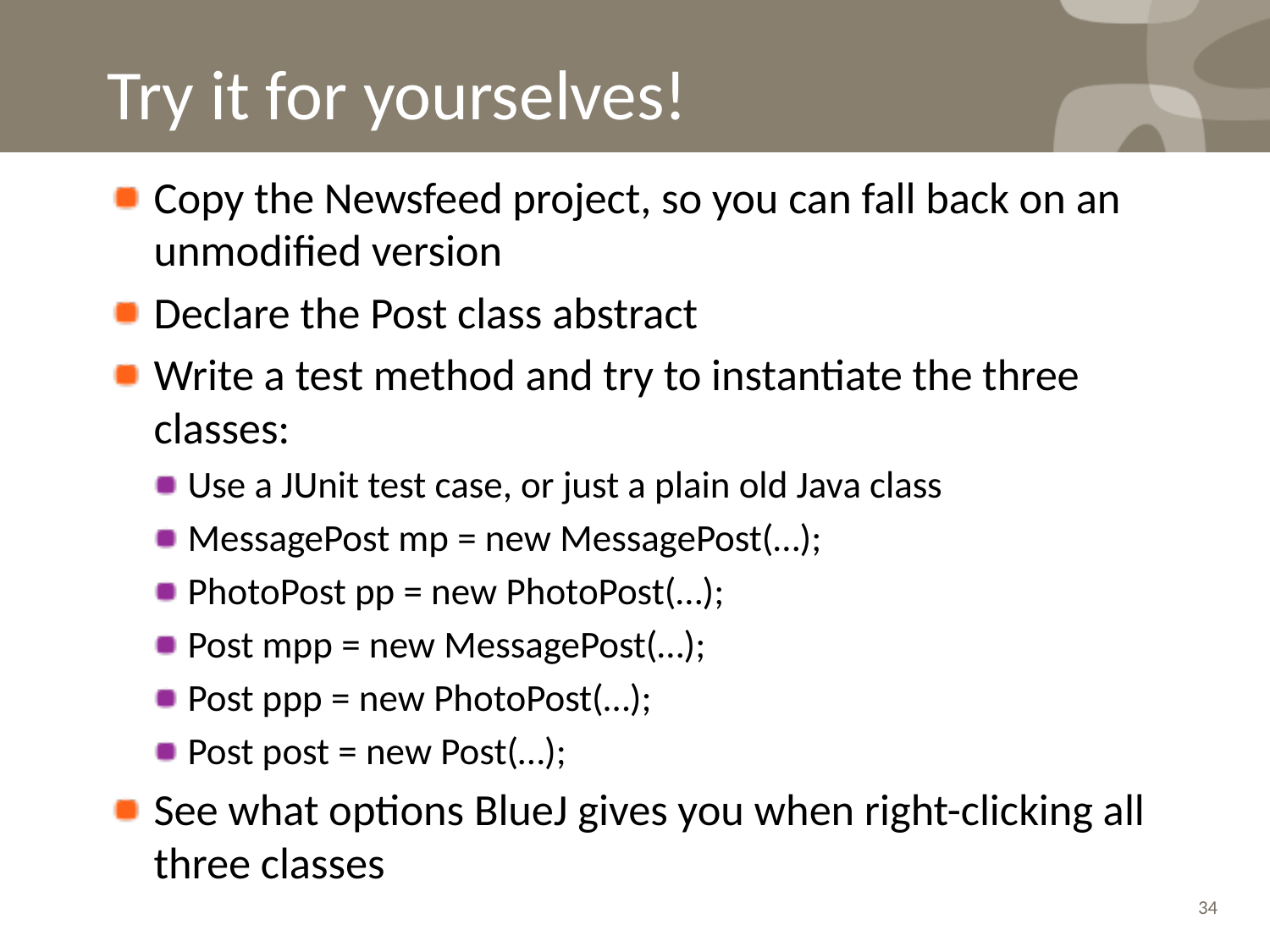

# Try it for yourselves!
Copy the Newsfeed project, so you can fall back on an unmodified version
Declare the Post class abstract
Write a test method and try to instantiate the three classes:
Use a JUnit test case, or just a plain old Java class
MessagePost mp = new MessagePost(…);
PhotoPost pp = new PhotoPost(…);
Post mpp = new MessagePost(…);
Post ppp = new PhotoPost(…);
Post post = new Post(…);
See what options BlueJ gives you when right-clicking all three classes
34